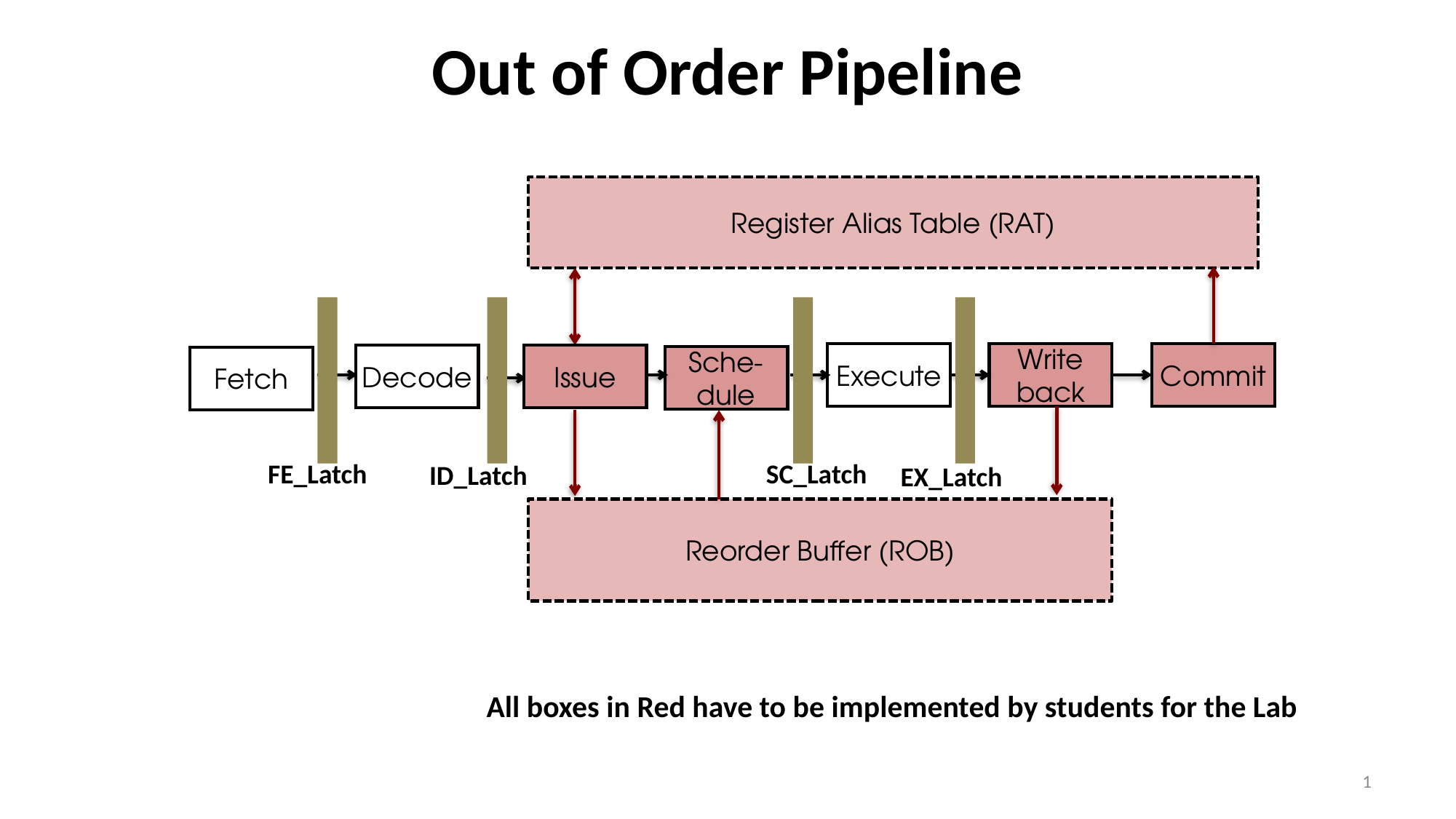

# Out of Order Pipeline
Register Alias Table (RAT)

Execute
Write
back
Commit
Decode
Issue
Sche-
dule
Fetch
FE_Latch
SC_Latch
ID_Latch
EX_Latch
Reorder Buffer (ROB)
All boxes in Red have to be implemented by students for the Lab
1